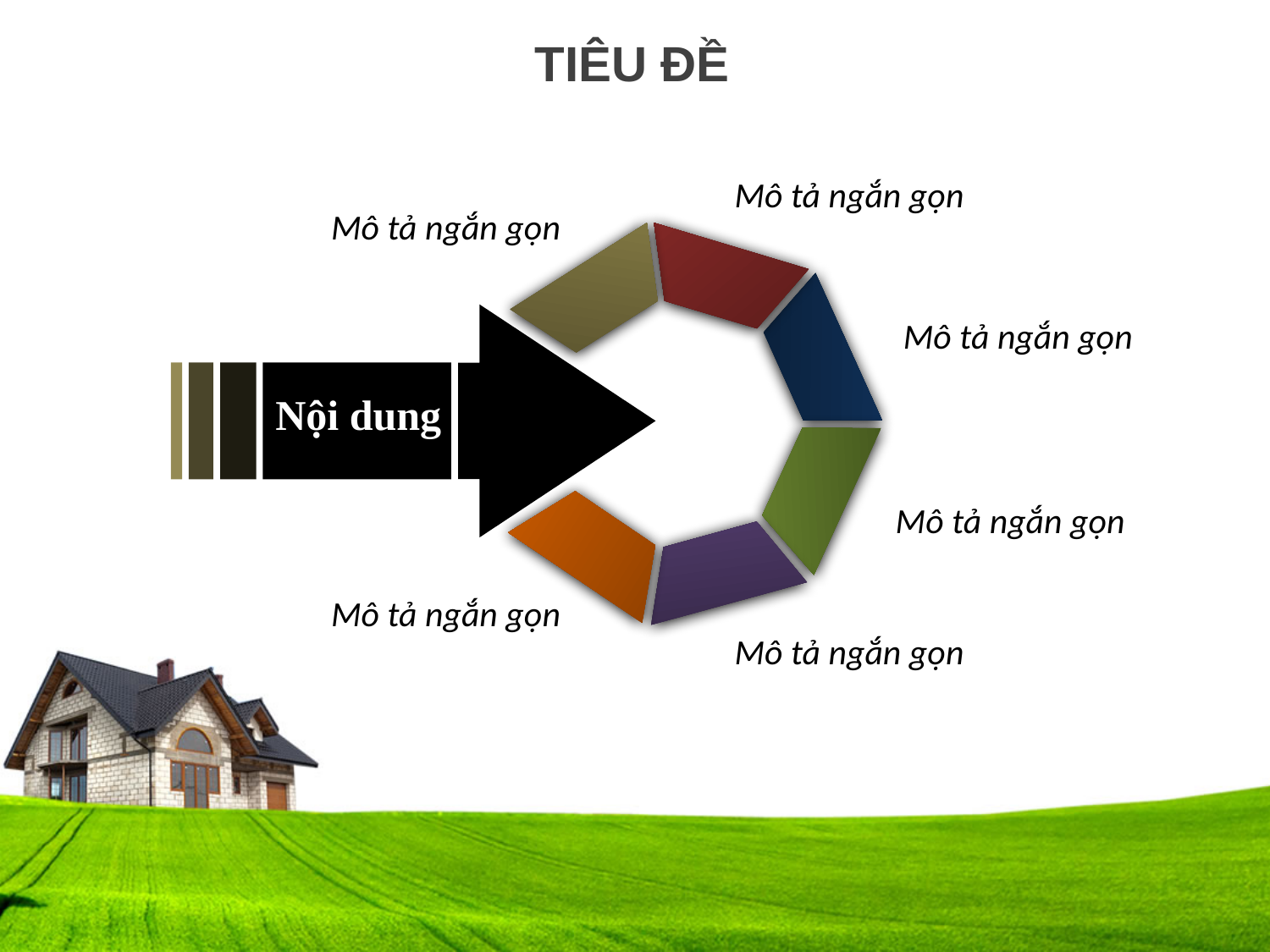

TIÊU ĐỀ
Mô tả ngắn gọn
Mô tả ngắn gọn

Mô tả ngắn gọn

Nội dung
Mô tả ngắn gọn
Mô tả ngắn gọn
Mô tả ngắn gọn